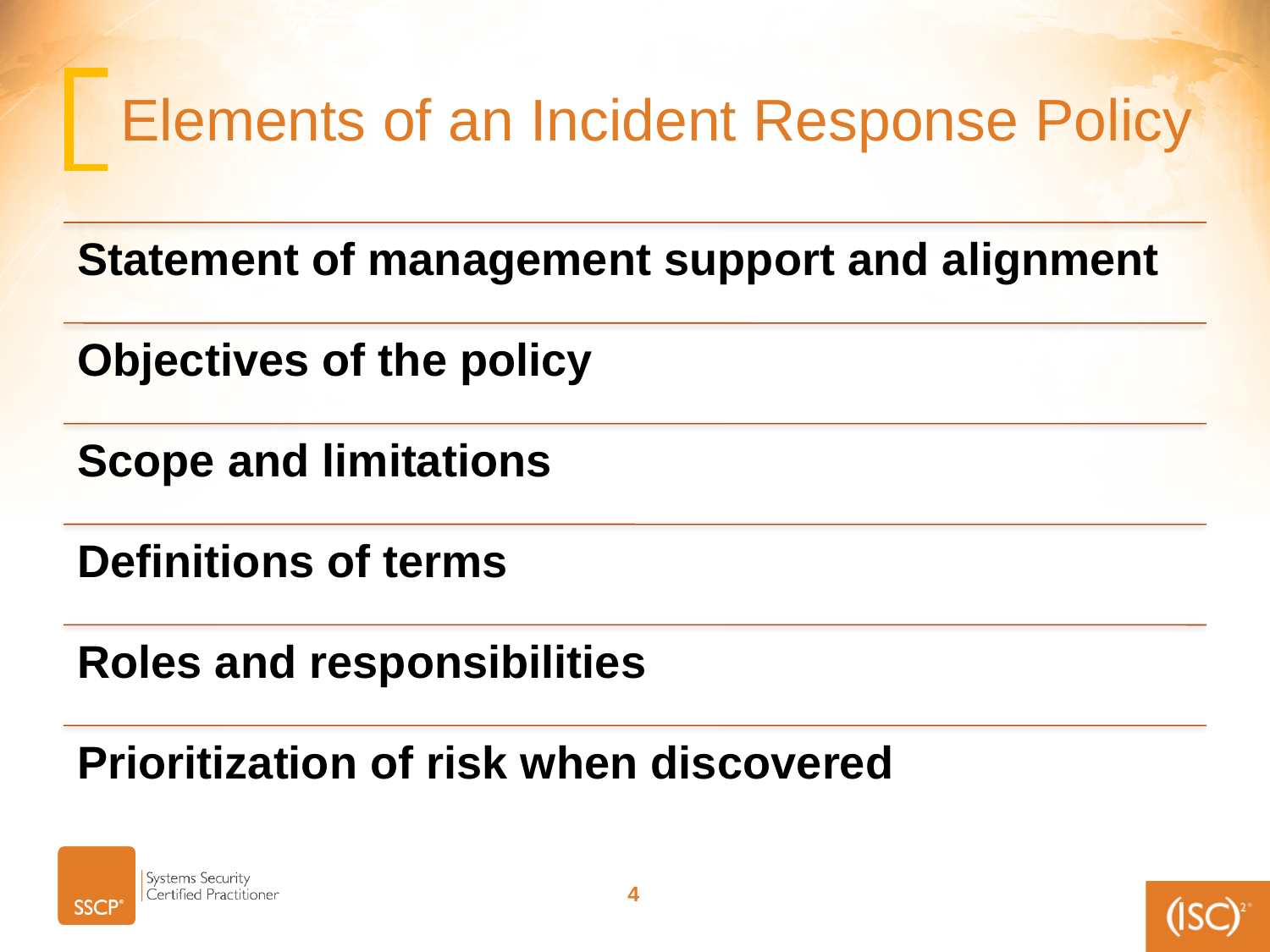

# Elements of an Incident Response Policy
Statement of management support and alignment
Objectives of the policy
Scope and limitations
Definitions of terms
Roles and responsibilities
Prioritization of risk when discovered